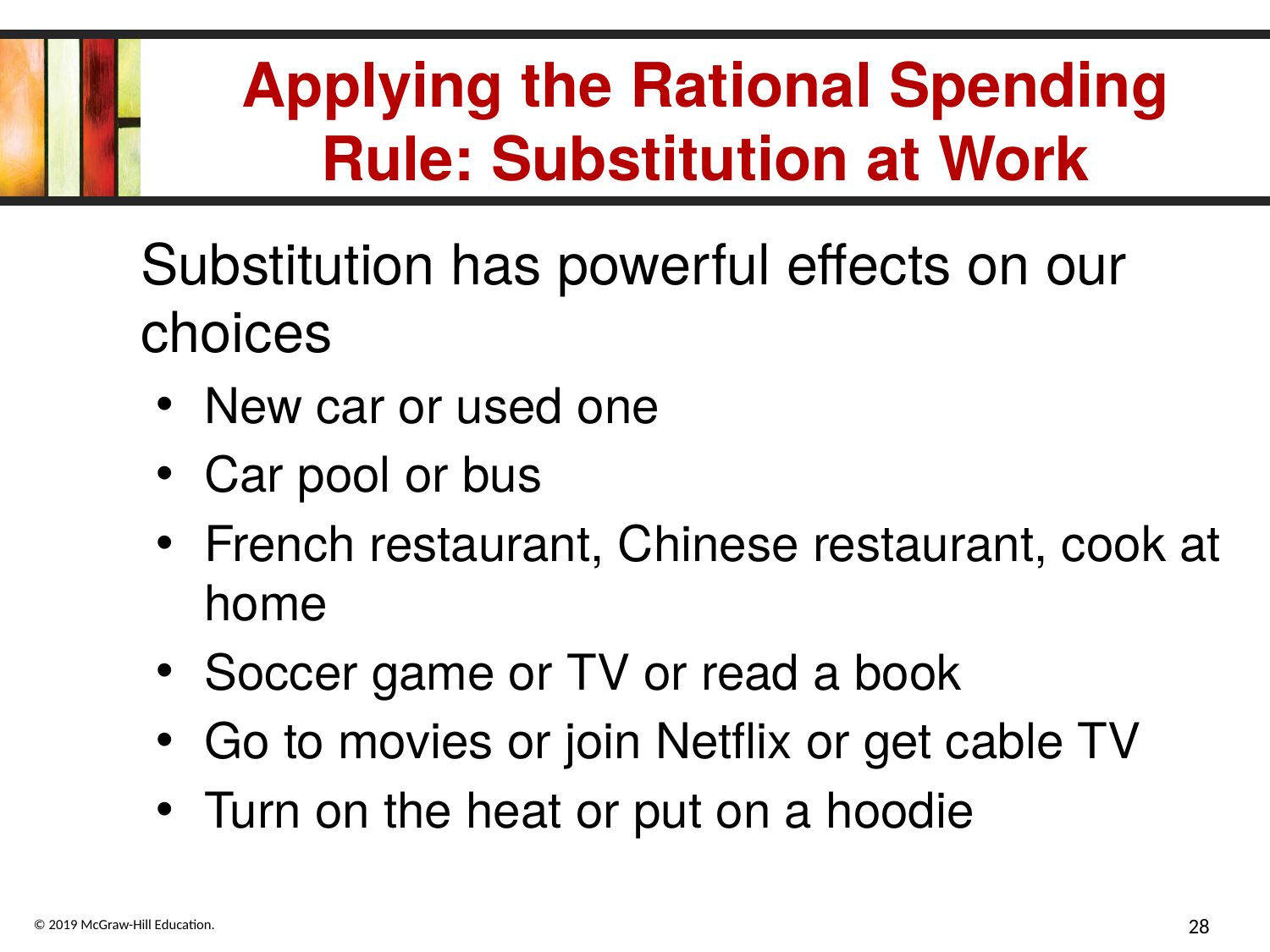

# Applying the Rational Spending Rule: Substitution at Work
Substitution has powerful effects on our choices
New car or used one
Car pool or bus
French restaurant, Chinese restaurant, cook at home
Soccer game or TV or read a book
Go to movies or join Netflix or get cable TV
Turn on the heat or put on a hoodie